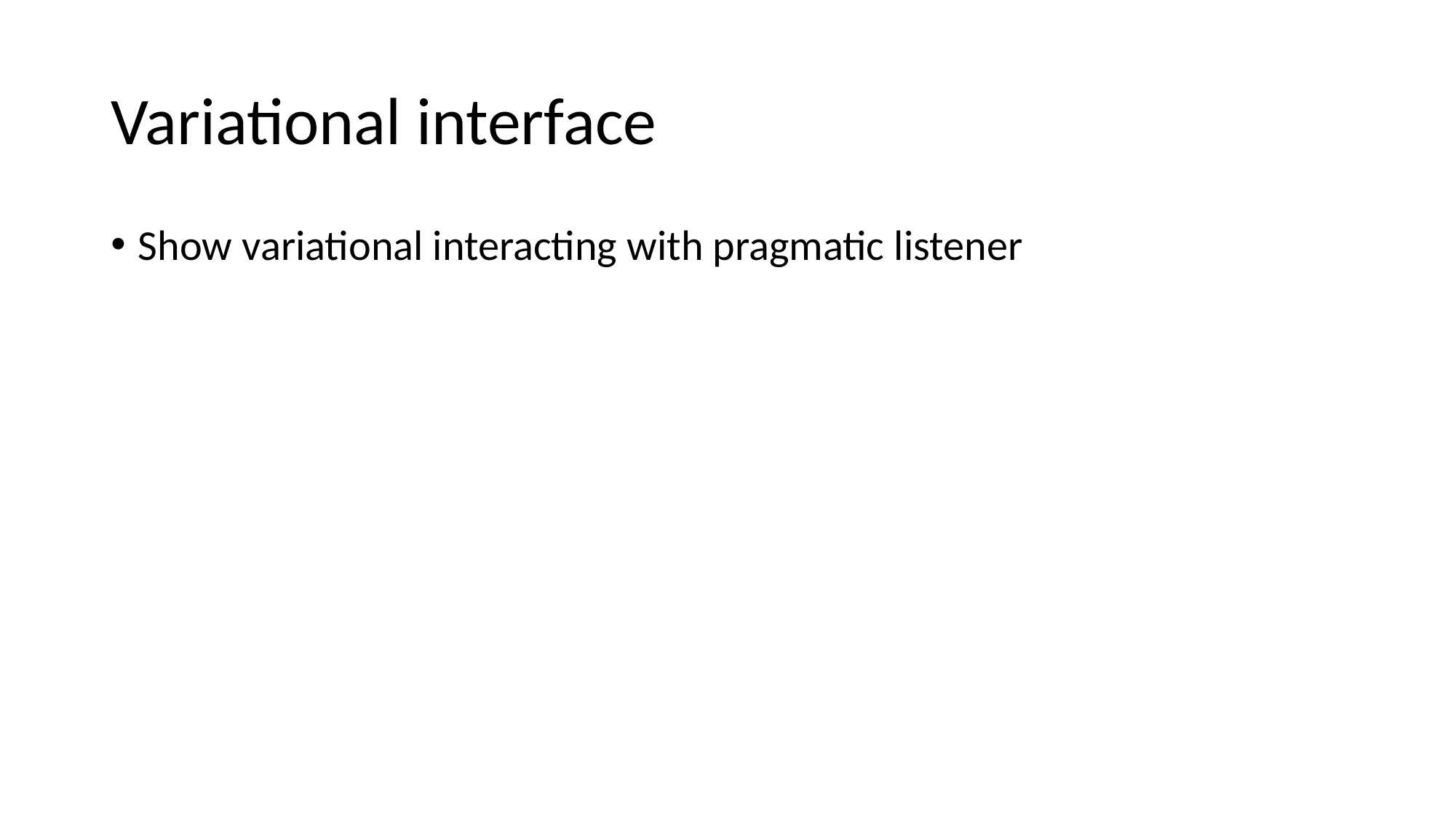

# Variational interface
Show variational interacting with pragmatic listener